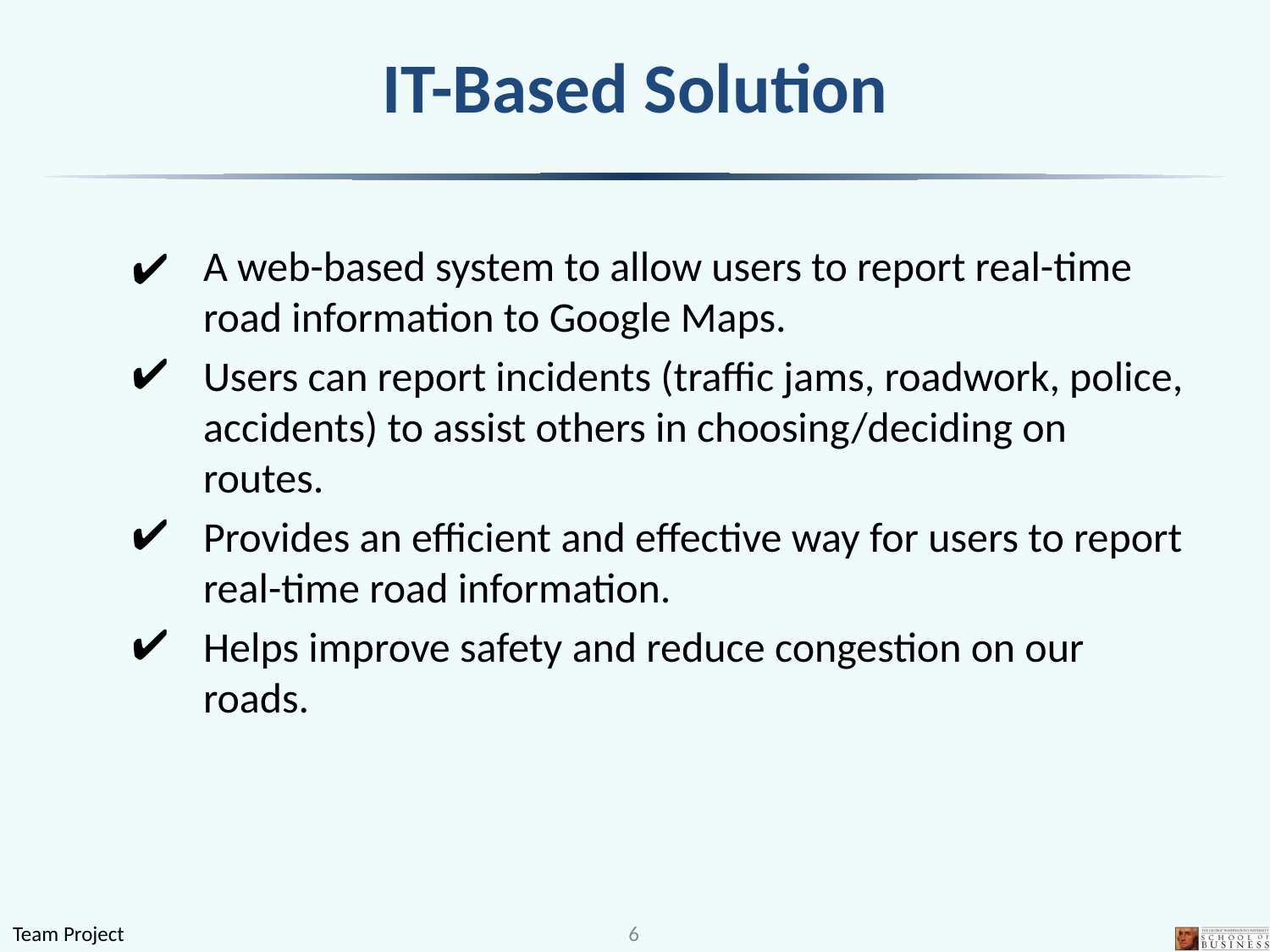

# IT-Based Solution
A web-based system to allow users to report real-time road information to Google Maps.
Users can report incidents (traffic jams, roadwork, police, accidents) to assist others in choosing/deciding on routes.
Provides an efficient and effective way for users to report real-time road information.
Helps improve safety and reduce congestion on our roads.